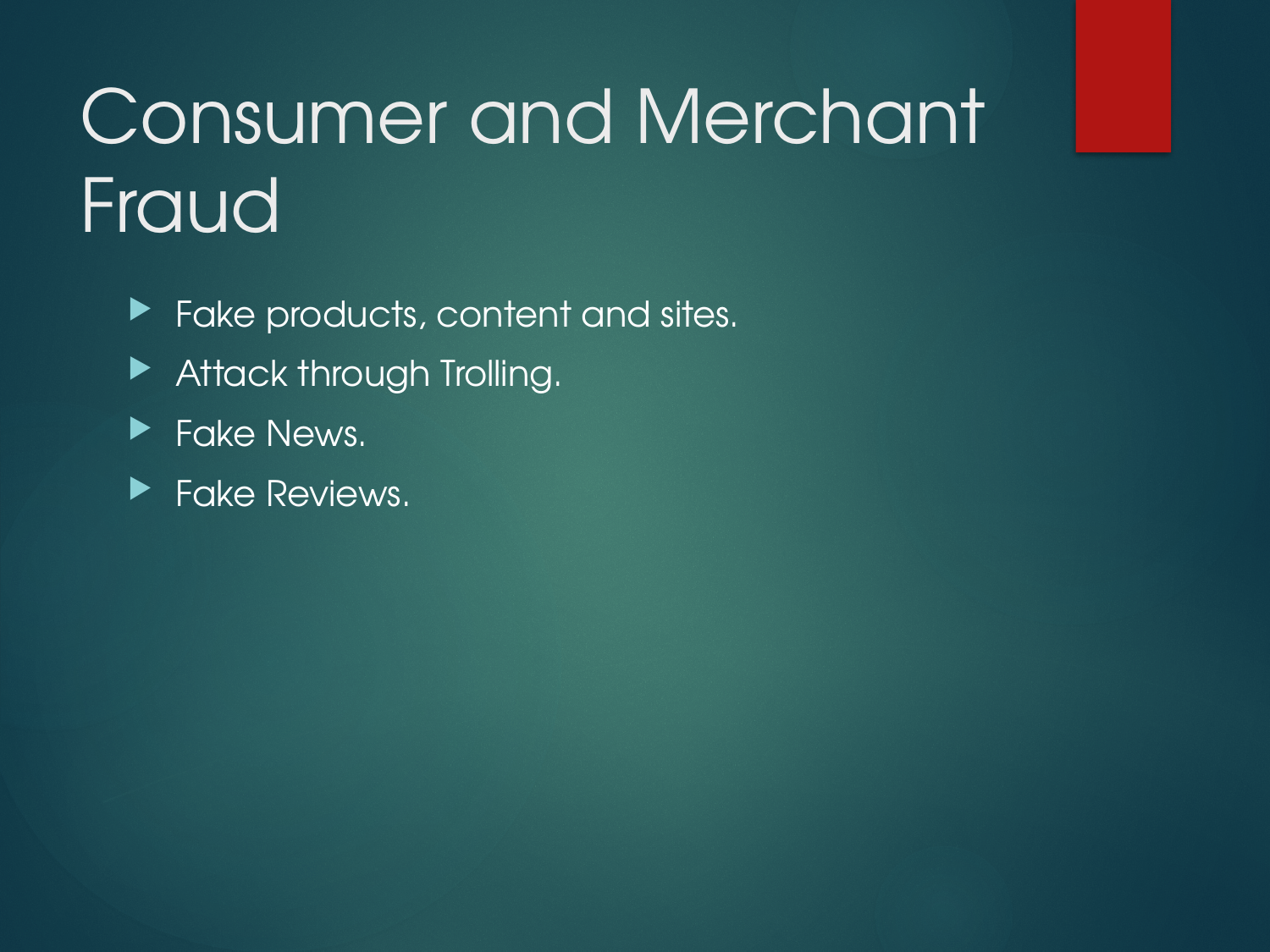

# Consumer and Merchant Fraud
Fake products, content and sites.
Attack through Trolling.
Fake News.
Fake Reviews.